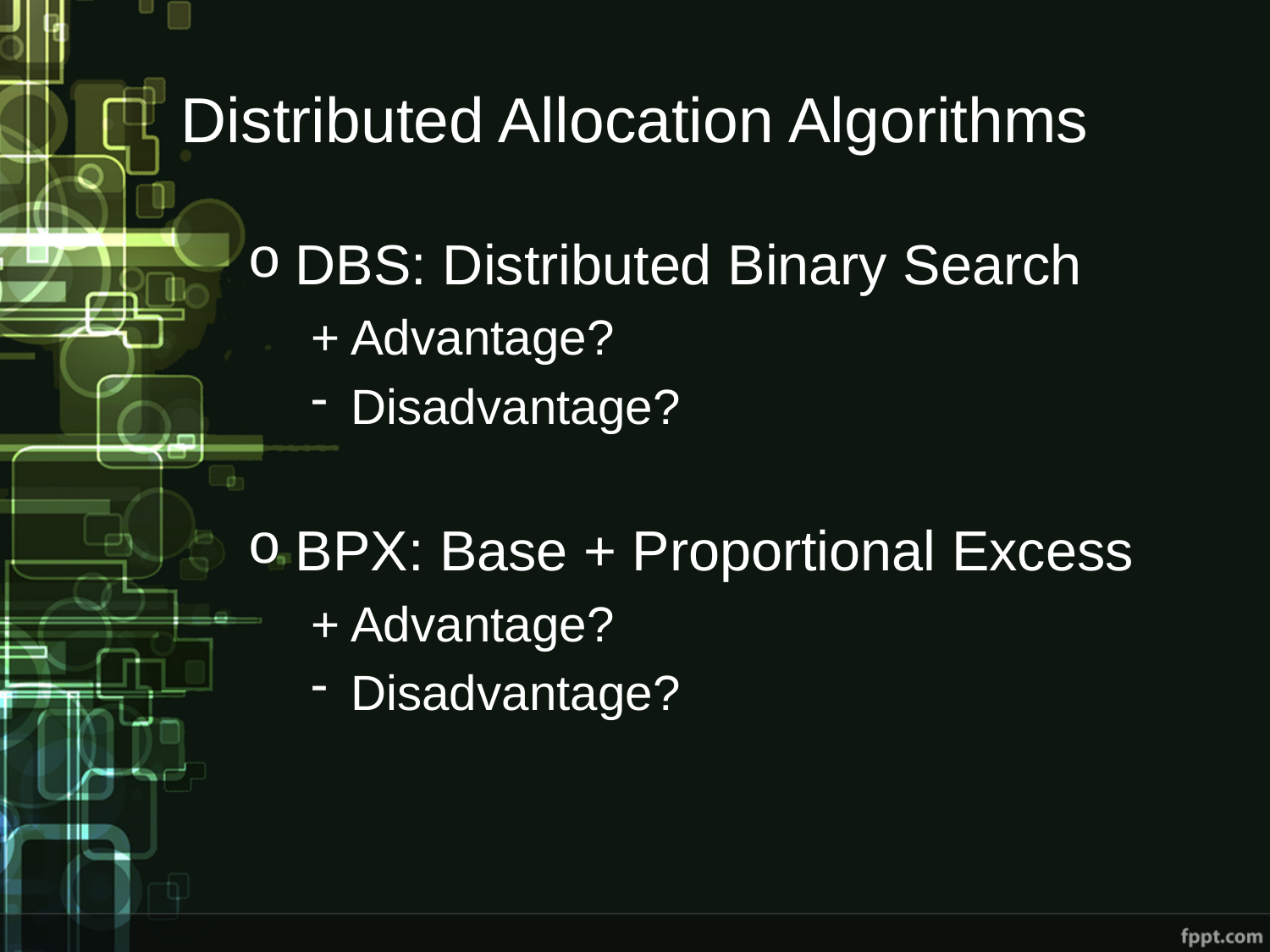

# Distributed Allocation Algorithms
DBS: Distributed Binary Search
+ Advantage?
Disadvantage?

BPX: Base + Proportional Excess
+ Advantage?
Disadvantage?